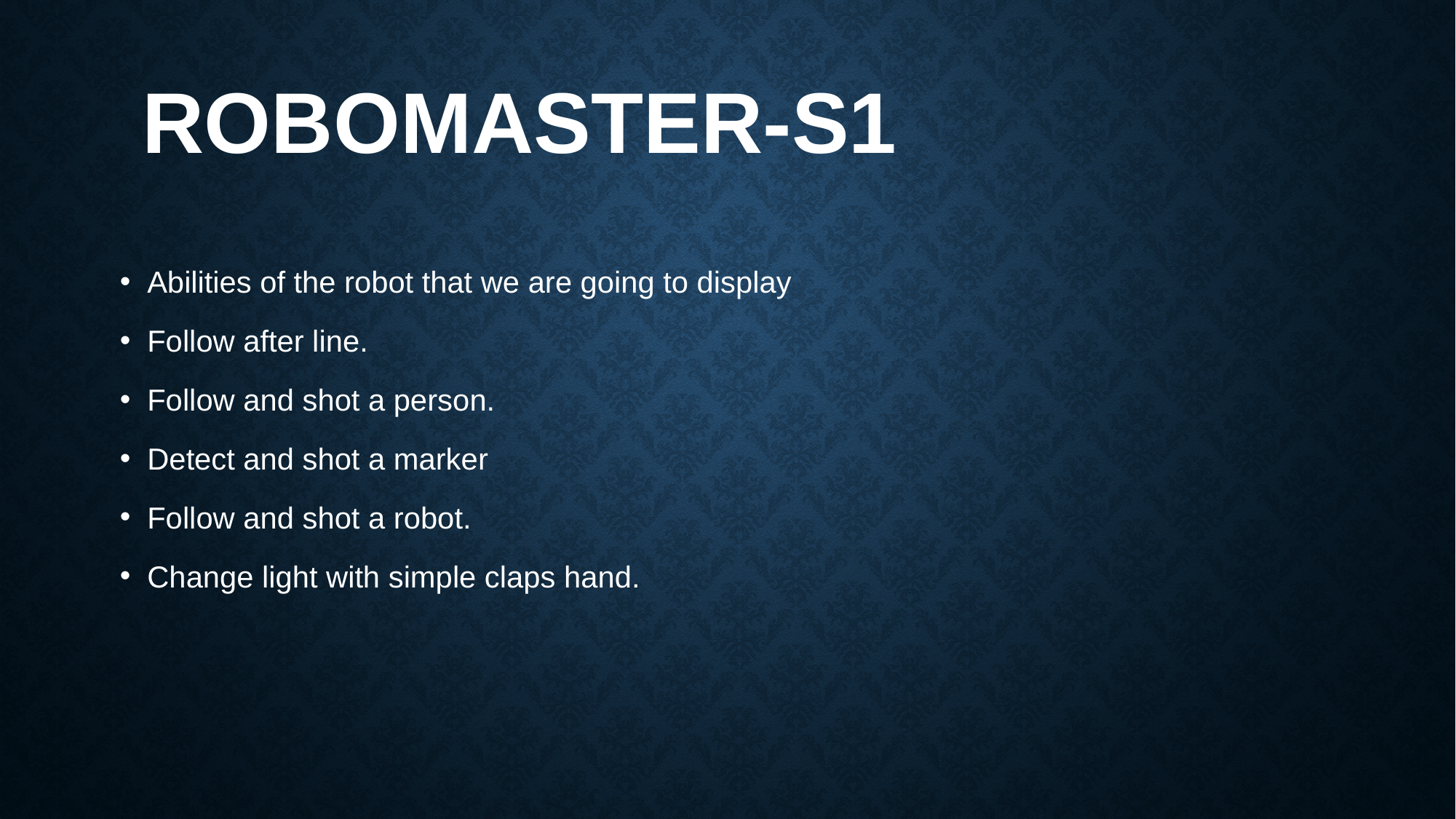

# RoboMaster-S1
Abilities of the robot that we are going to display
Follow after line.
Follow and shot a person.
Detect and shot a marker
Follow and shot a robot.
Change light with simple claps hand.